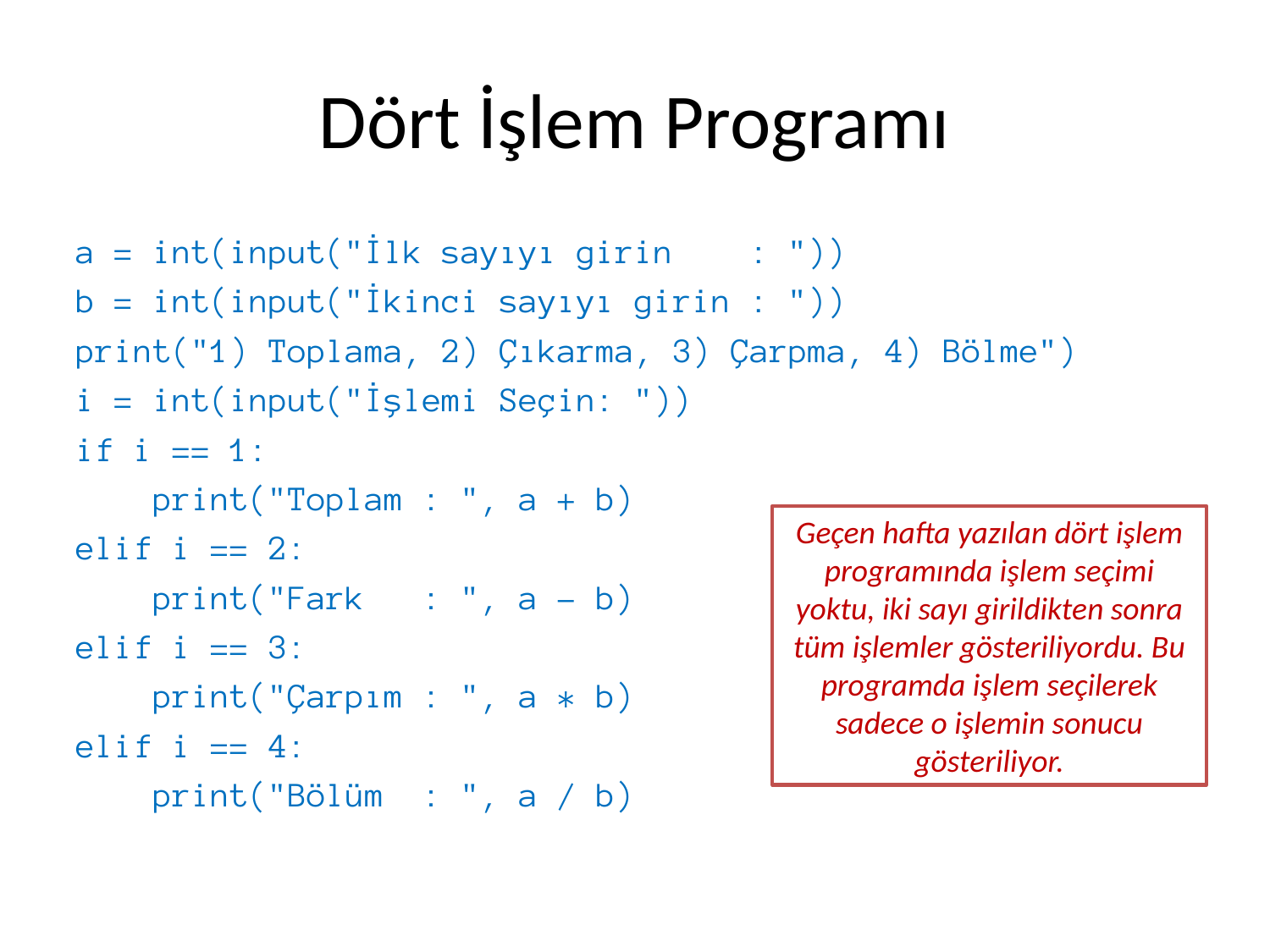

# Dört İşlem Programı
a = int(input("İlk sayıyı girin    : "))
b = int(input("İkinci sayıyı girin : "))
print("1) Toplama, 2) Çıkarma, 3) Çarpma, 4) Bölme")
i = int(input("İşlemi Seçin: "))
if i == 1:
    print("Toplam : ", a + b)
elif i == 2:
    print("Fark   : ", a - b)
elif i == 3:
    print("Çarpım : ", a * b)
elif i == 4:
    print("Bölüm  : ", a / b)
Geçen hafta yazılan dört işlem programında işlem seçimi yoktu, iki sayı girildikten sonra tüm işlemler gösteriliyordu. Bu programda işlem seçilerek sadece o işlemin sonucu gösteriliyor.